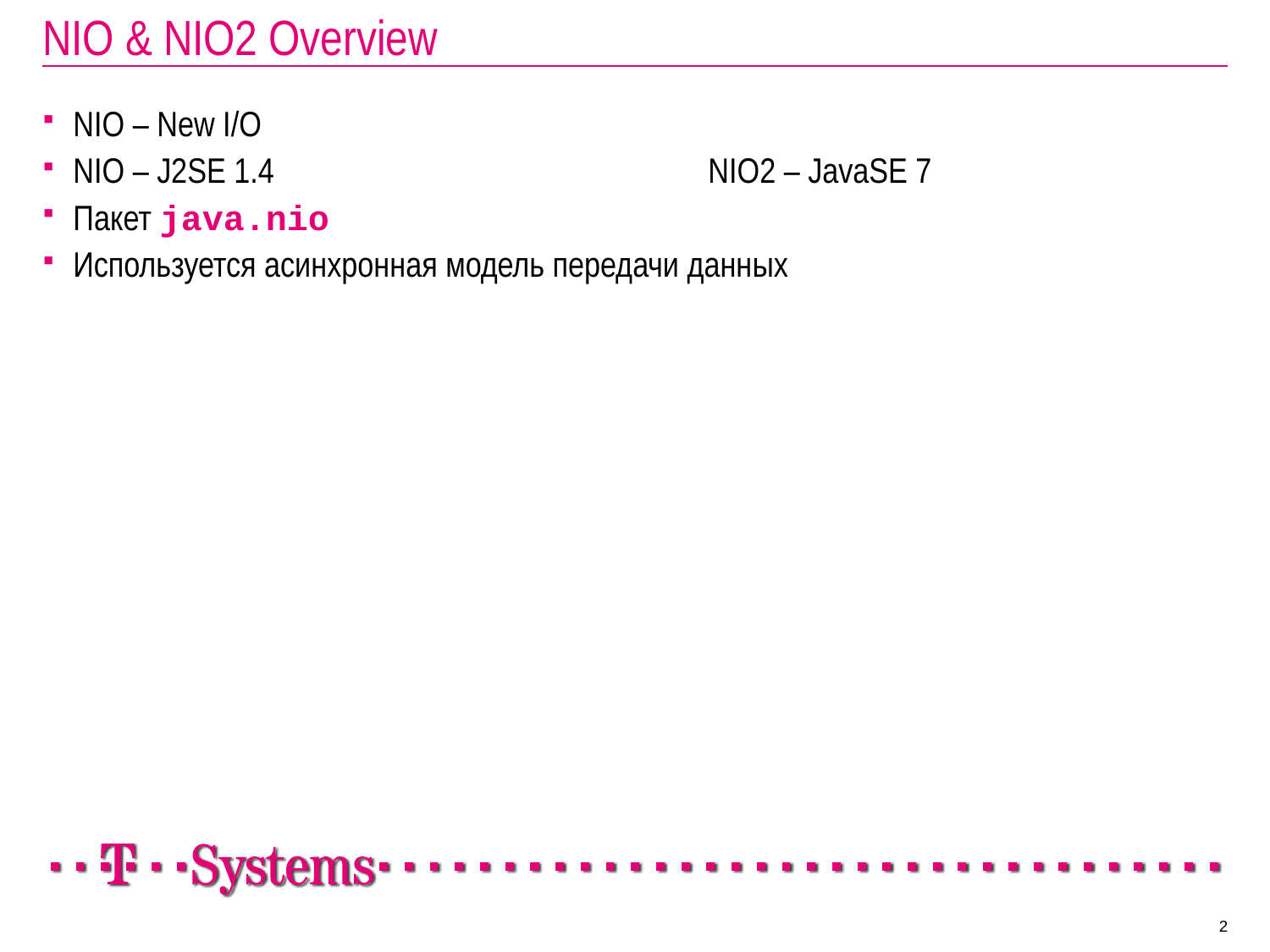

# NIO & NIO2 Overview
NIO – New I/O
NIO – J2SE 1.4				NIO2 – JavaSE 7
Пакет java.nio
Используется асинхронная модель передачи данных

2